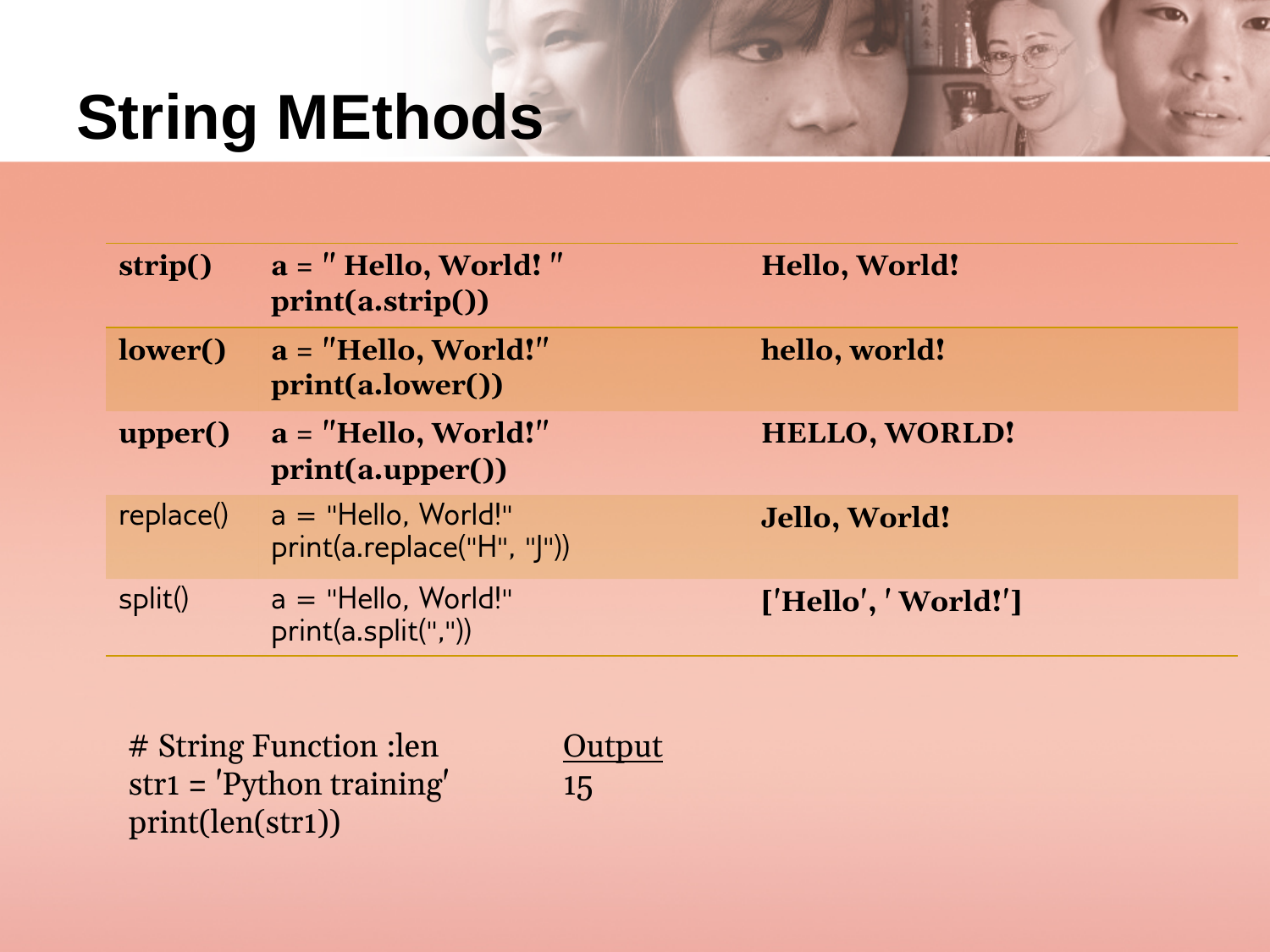

# String MEthods

| strip() | a = " Hello, World! " print(a.strip()) | Hello, World! |
| --- | --- | --- |
| lower() | a = "Hello, World!" print(a.lower()) | hello, world! |
| upper() | a = "Hello, World!" print(a.upper()) | HELLO, WORLD! |
| replace() | a = "Hello, World!" print(a.replace("H", "J")) | Jello, World! |
| split() | a = "Hello, World!" print(a.split(",")) | ['Hello', ' World!'] |
# String Function :len
str1 = 'Python training'
print(len(str1))
Output
15